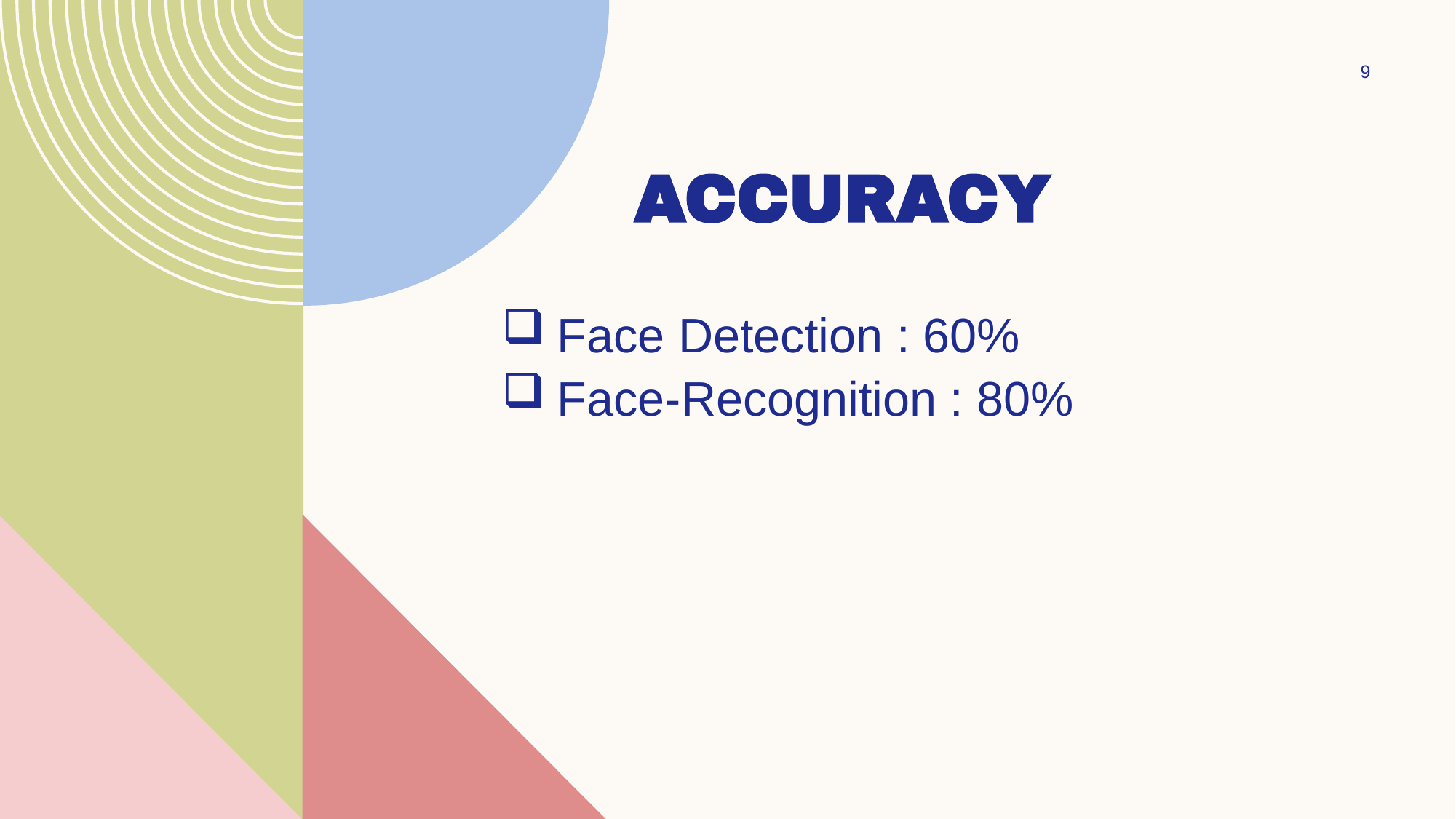

9
# Accuracy
Face Detection : 60%
Face-Recognition : 80%